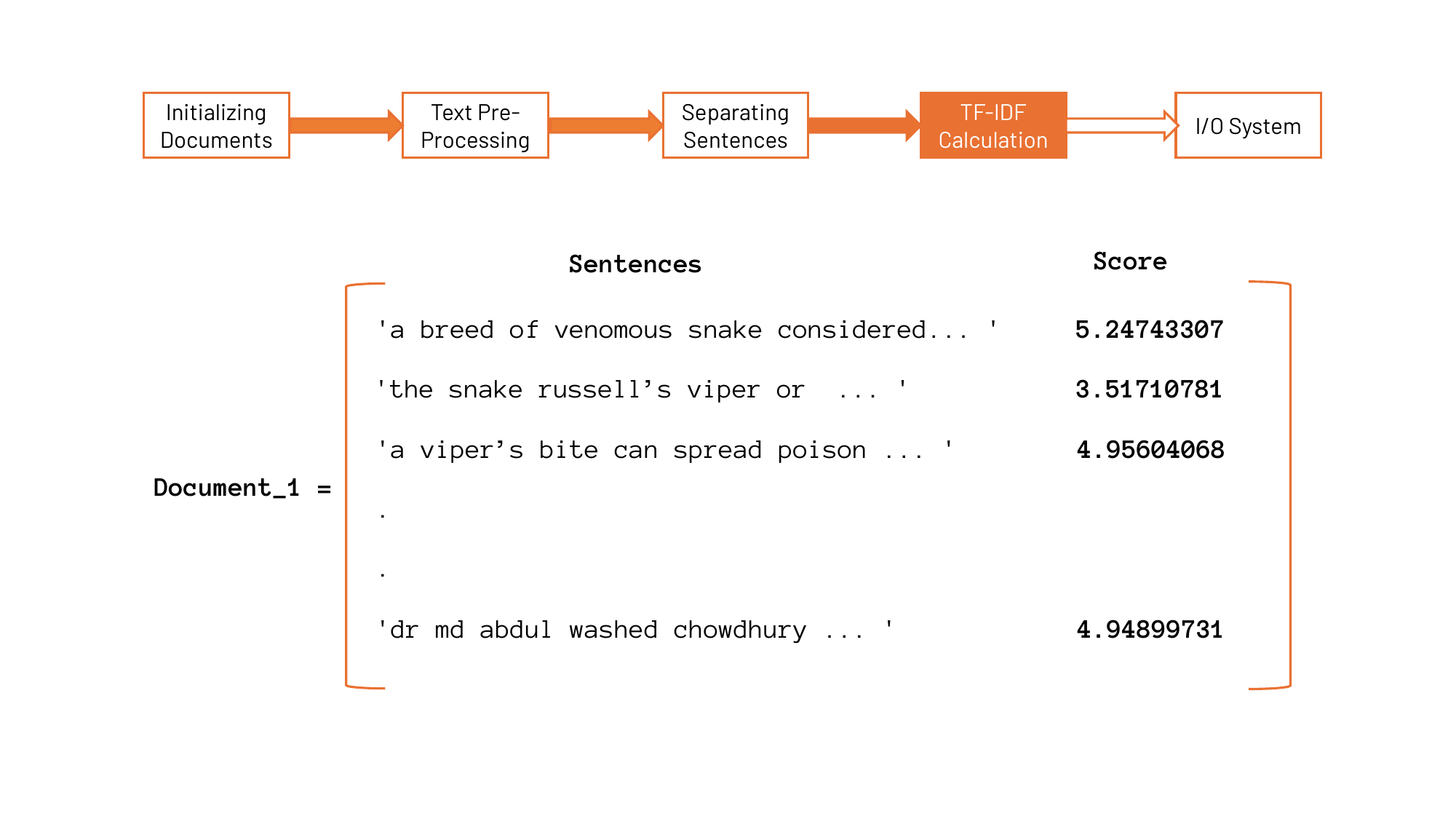

Initializing Documents
Text Pre-Processing
Separating Sentences
I/O System
TF-IDF Calculation

Score
Sentences

5.24743307
'a breed of venomous snake considered... '
3.51710781
'the snake russell’s viper or  ... '
4.95604068
'a viper’s bite can spread poison ... '
Document_1 =
.
.
4.94899731
'dr md abdul washed chowdhury ... '